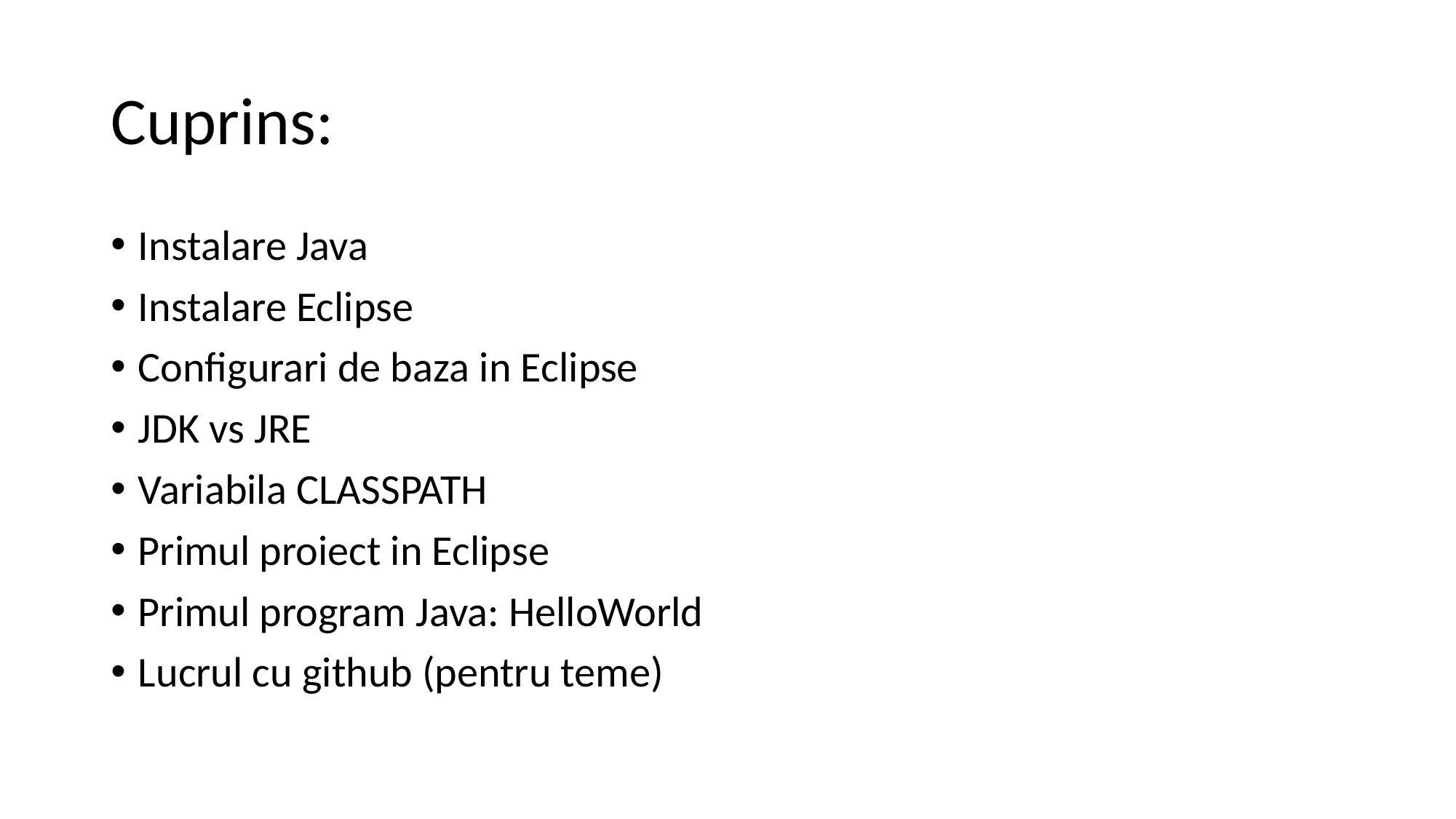

# Cuprins:
Instalare Java
Instalare Eclipse
Configurari de baza in Eclipse
JDK vs JRE
Variabila CLASSPATH
Primul proiect in Eclipse
Primul program Java: HelloWorld
Lucrul cu github (pentru teme)